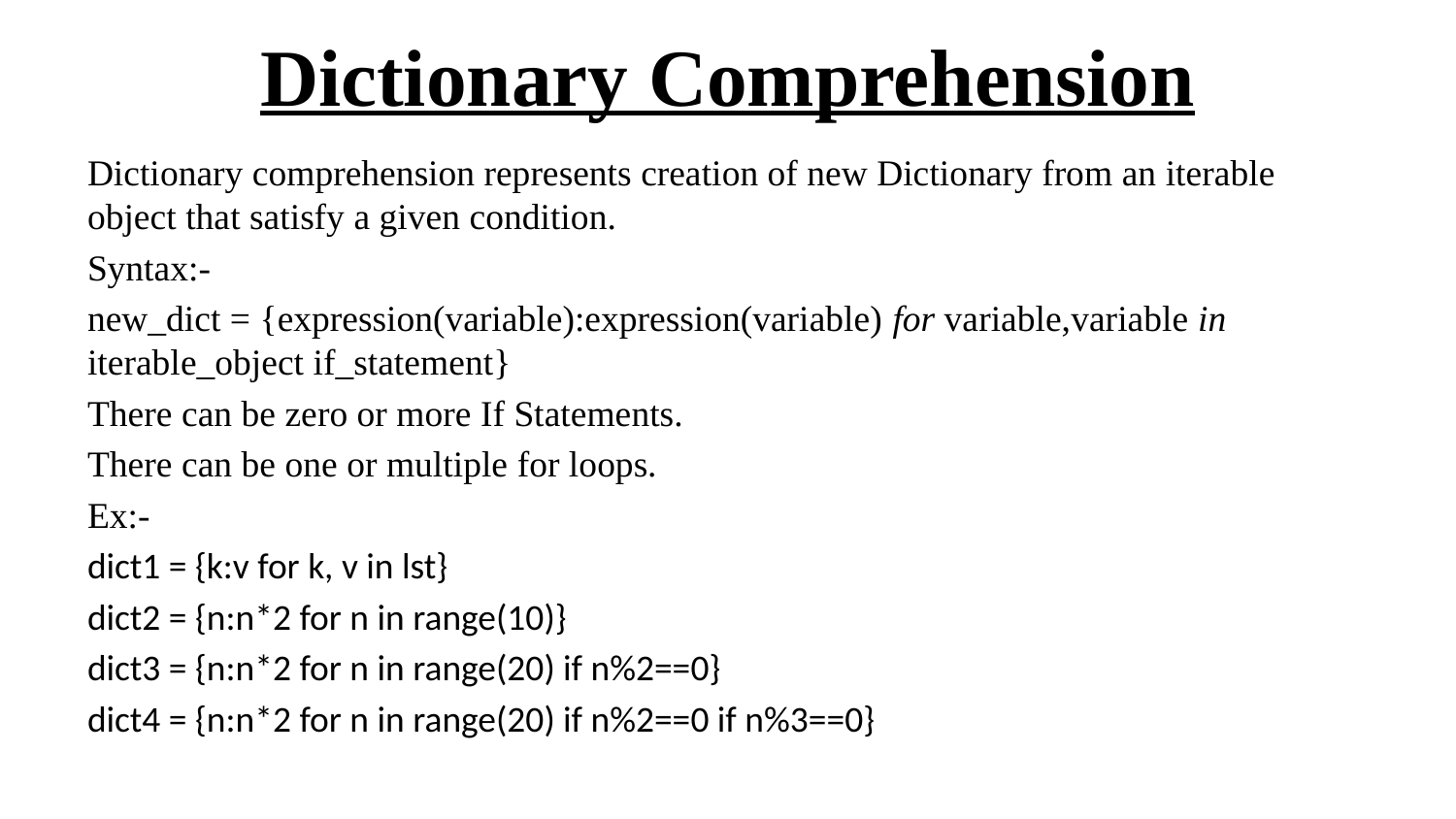

# Dictionary Comprehension
Dictionary comprehension represents creation of new Dictionary from an iterable object that satisfy a given condition.
Syntax:-
new_dict = {expression(variable):expression(variable) for variable,variable in iterable_object if_statement}
There can be zero or more If Statements.
There can be one or multiple for loops.
Ex:-
dict1 = {k:v for k, v in lst}
dict2 = {n:n*2 for n in range(10)}
dict3 = {n:n*2 for n in range(20) if n%2==0}
dict4 = {n:n*2 for n in range(20) if n%2==0 if n%3==0}